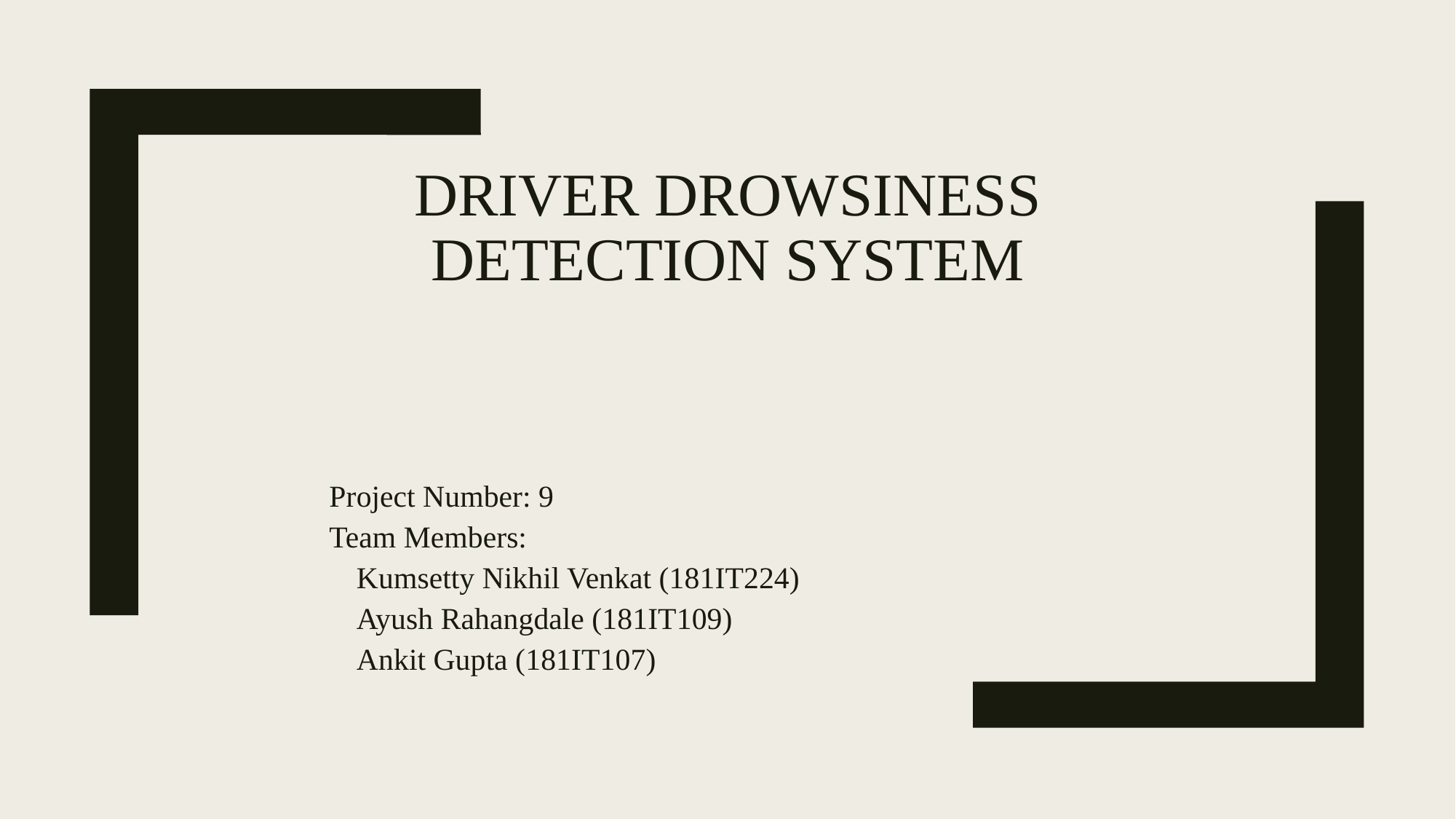

# DRIVER DROWSINESS DETECTION SYSTEM
					Project Number: 9
					Team Members:
						Kumsetty Nikhil Venkat (181IT224)
						Ayush Rahangdale (181IT109)
						Ankit Gupta (181IT107)